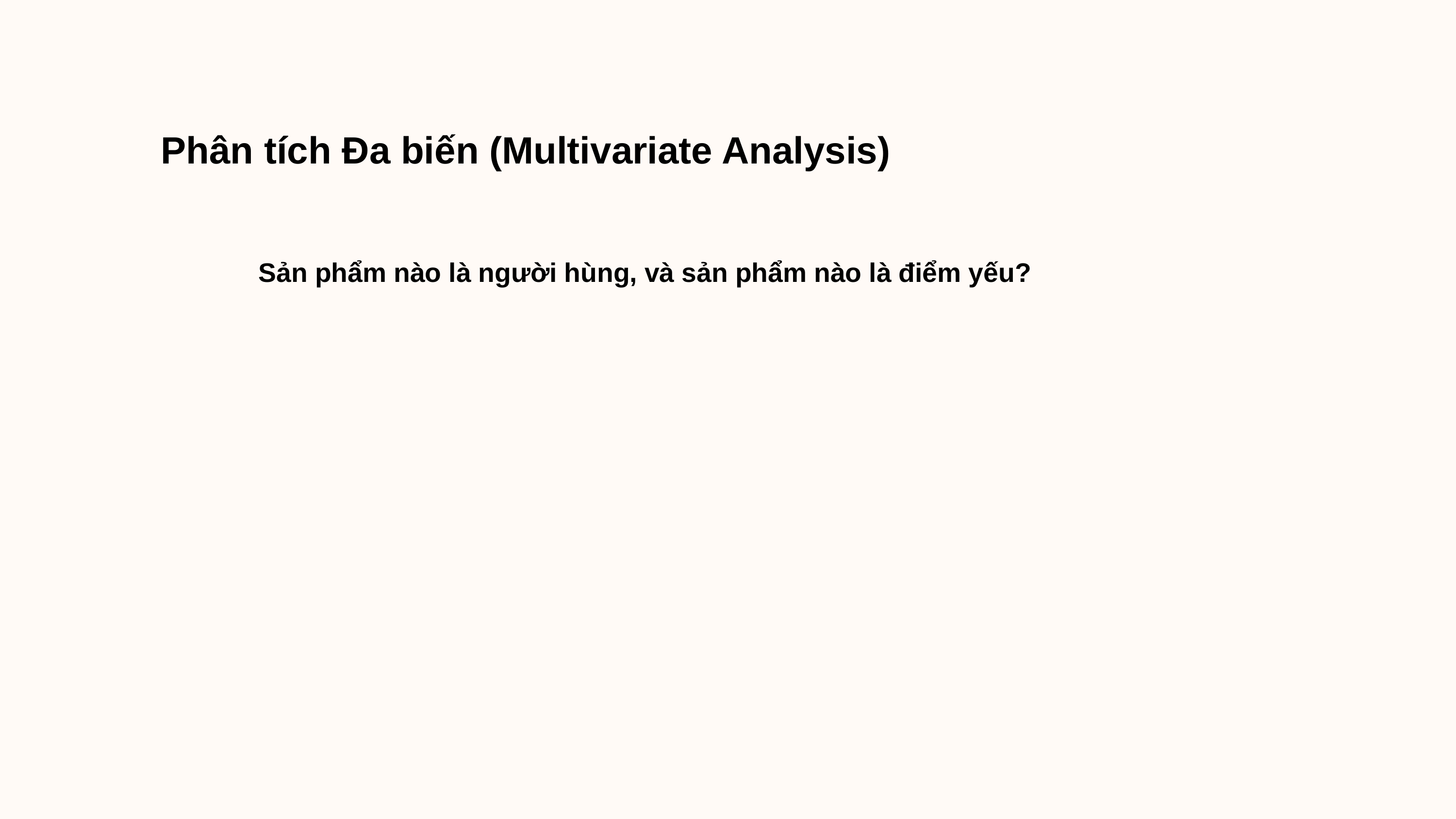

Phân tích Đa biến (Multivariate Analysis)
Sản phẩm nào là người hùng, và sản phẩm nào là điểm yếu?